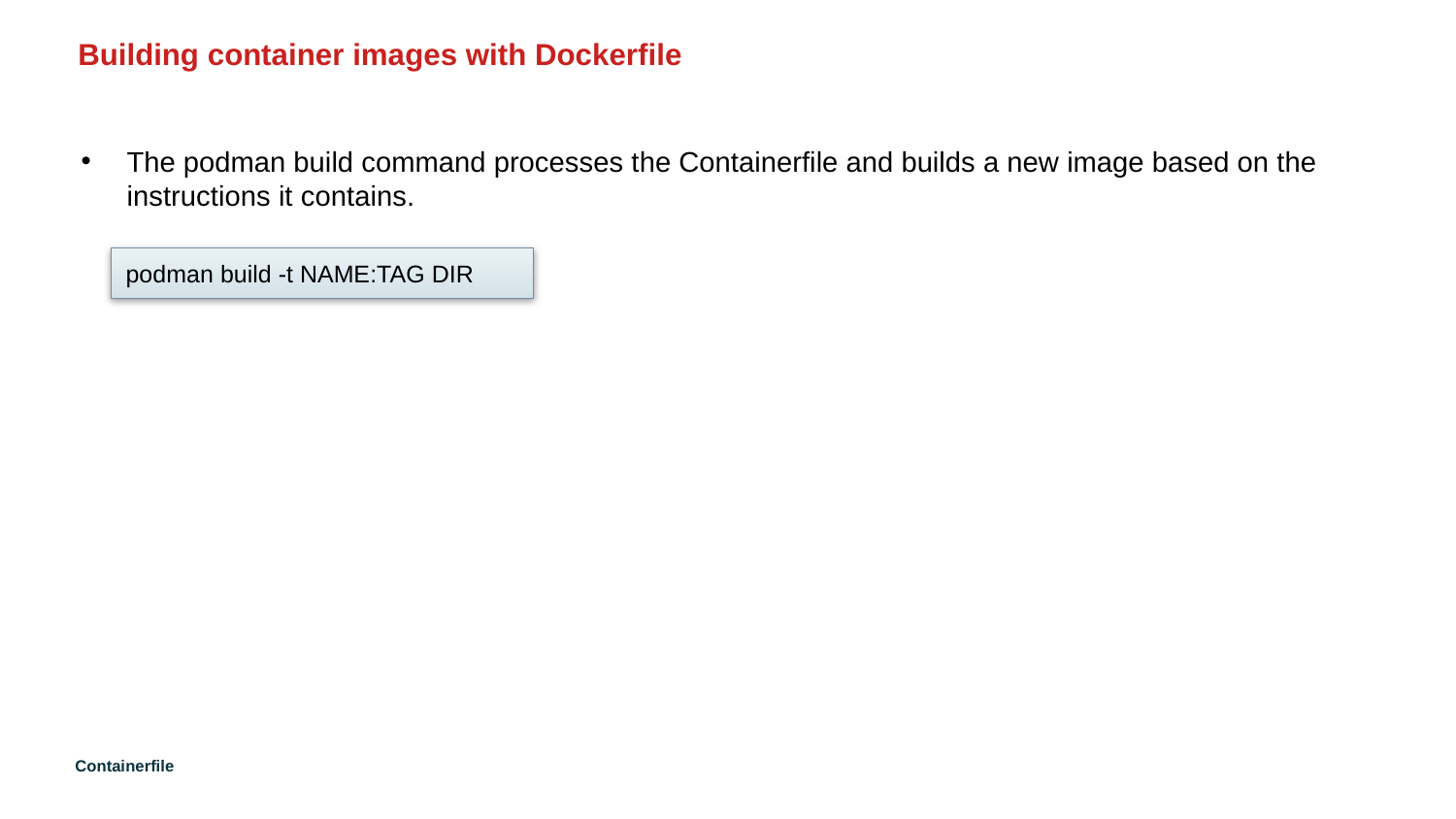

Building container images with Dockerfile

The podman build command processes the Containerfile and builds a new image based on the instructions it contains.

podman build -t NAME:TAG DIR
Containerfile